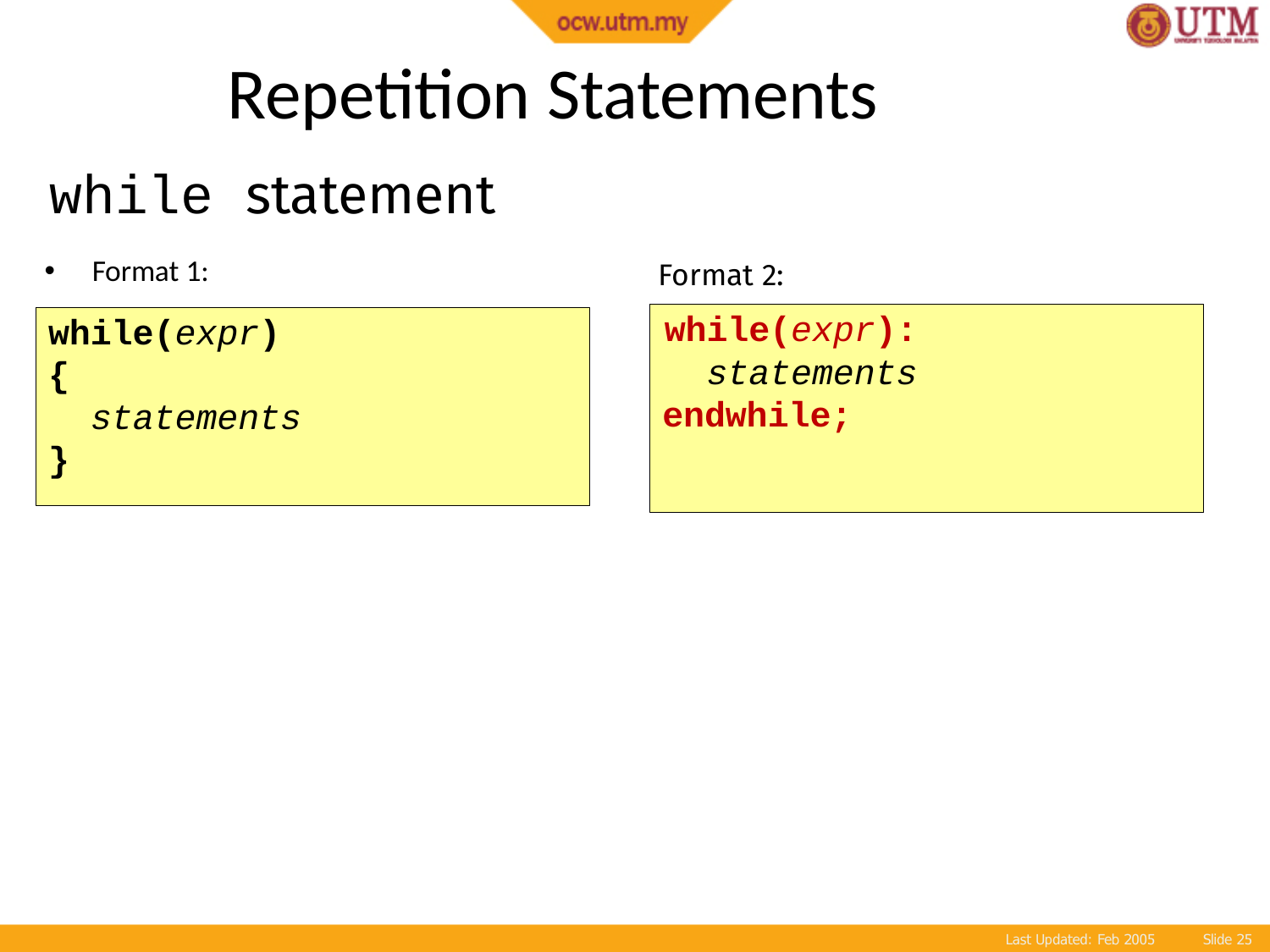

# Repetition Statements
while statement
Format 1:
Format 2:

while(expr):
statements
endwhile;

while(expr)
{
statements
}
Last Updated: Feb 2005
Slide 25